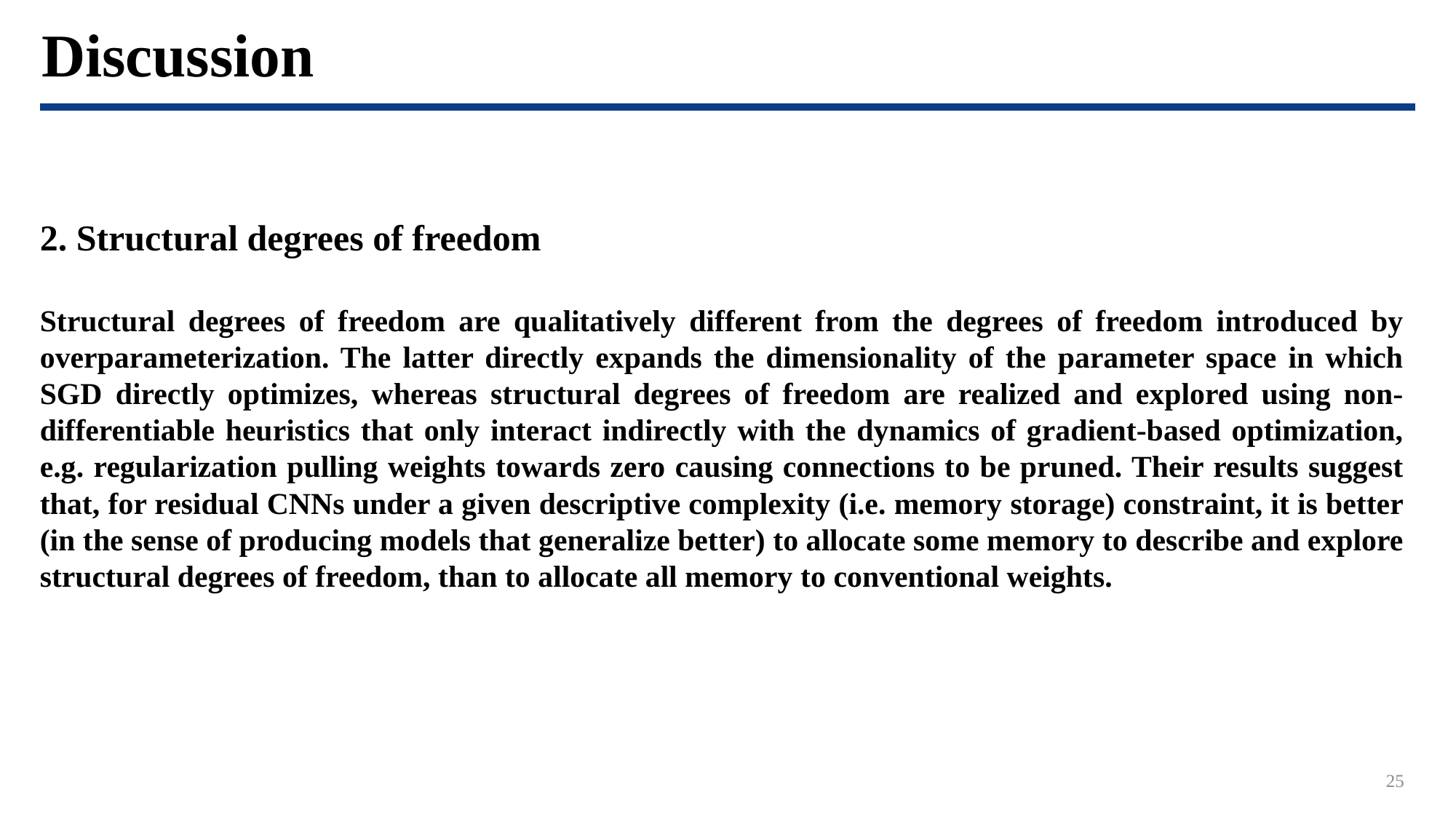

Discussion
2. Structural degrees of freedom

Structural degrees of freedom are qualitatively different from the degrees of freedom introduced by overparameterization. The latter directly expands the dimensionality of the parameter space in which SGD directly optimizes, whereas structural degrees of freedom are realized and explored using non-differentiable heuristics that only interact indirectly with the dynamics of gradient-based optimization, e.g. regularization pulling weights towards zero causing connections to be pruned. Their results suggest that, for residual CNNs under a given descriptive complexity (i.e. memory storage) constraint, it is better (in the sense of producing models that generalize better) to allocate some memory to describe and explore structural degrees of freedom, than to allocate all memory to conventional weights.
25